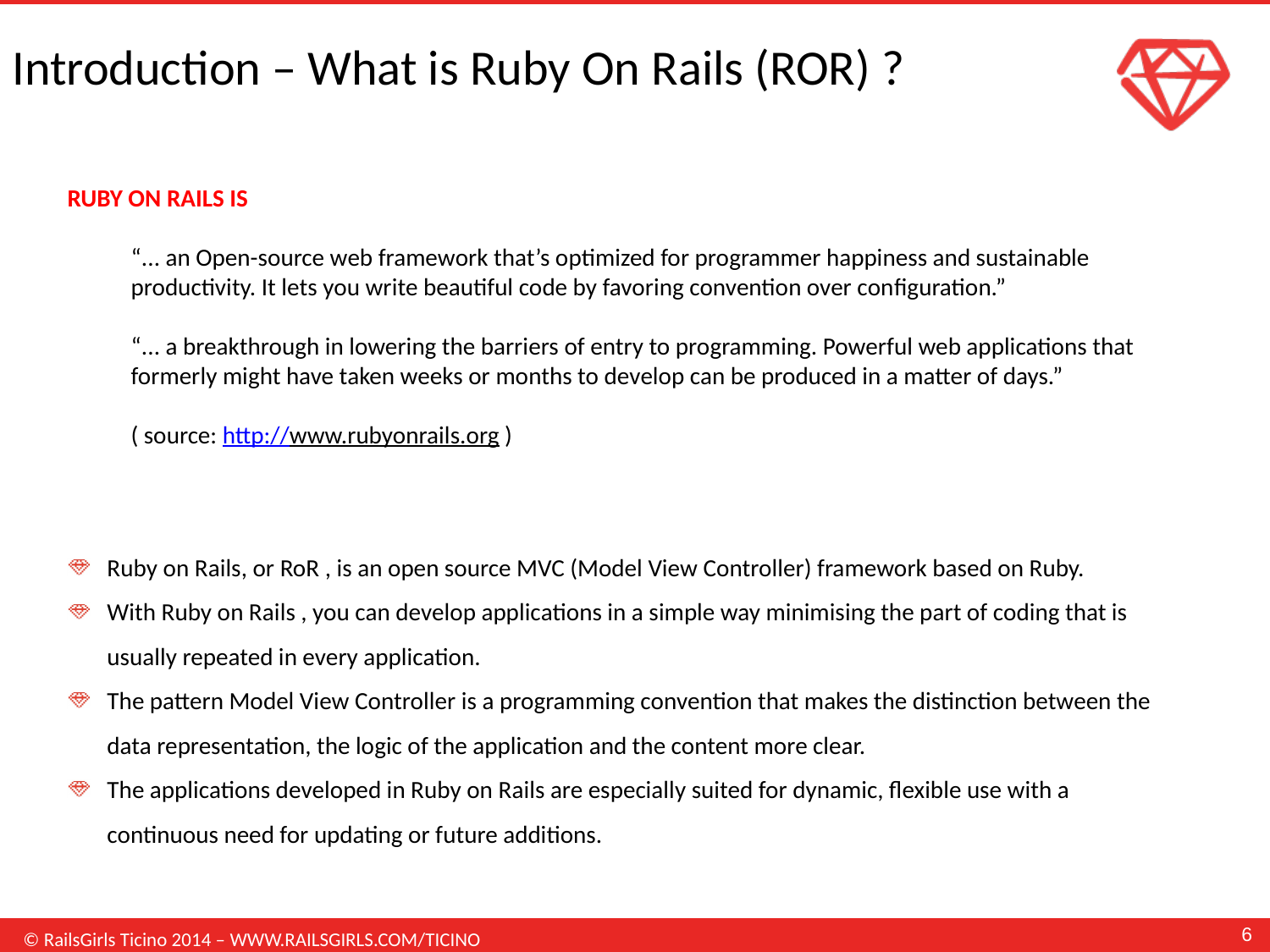

Introduction – What is Ruby On Rails (ROR) ?
RUBY ON RAILS IS

“... an Open-source web framework that’s optimized for programmer happiness and sustainable productivity. It lets you write beautiful code by favoring convention over conﬁguration.”

“... a breakthrough in lowering the barriers of entry to programming. Powerful web applications that formerly might have taken weeks or months to develop can be produced in a matter of days.”

( source: http://www.rubyonrails.org )

Ruby on Rails, or RoR , is an open source MVC (Model View Controller) framework based on Ruby.
With Ruby on Rails , you can develop applications in a simple way minimising the part of coding that is usually repeated in every application.
The pattern Model View Controller is a programming convention that makes the distinction between the data representation, the logic of the application and the content more clear.
The applications developed in Ruby on Rails are especially suited for dynamic, flexible use with a continuous need for updating or future additions.